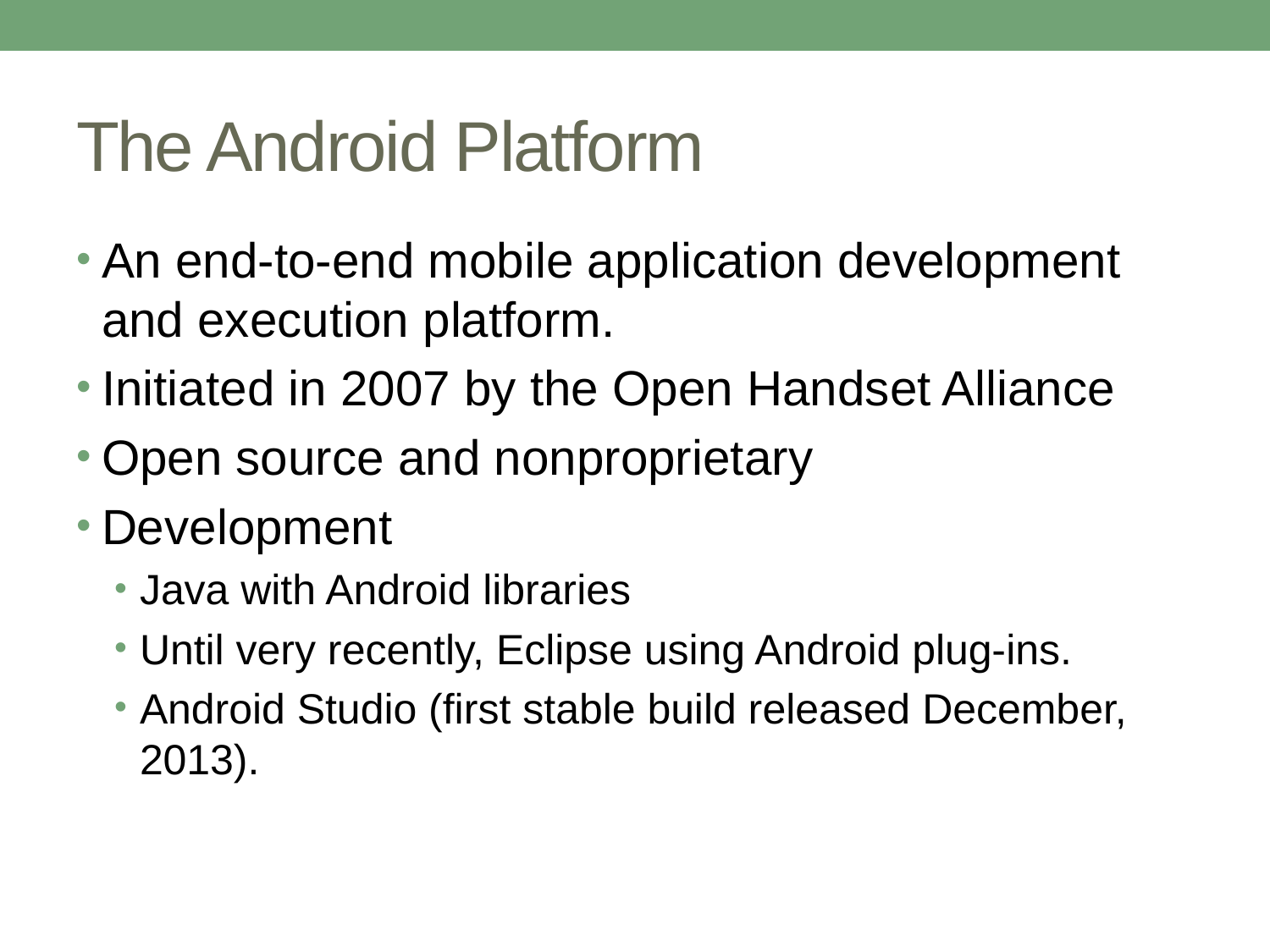

# The Android Platform
An end-to-end mobile application development and execution platform.
Initiated in 2007 by the Open Handset Alliance
Open source and nonproprietary
Development
Java with Android libraries
Until very recently, Eclipse using Android plug-ins.
Android Studio (first stable build released December, 2013).